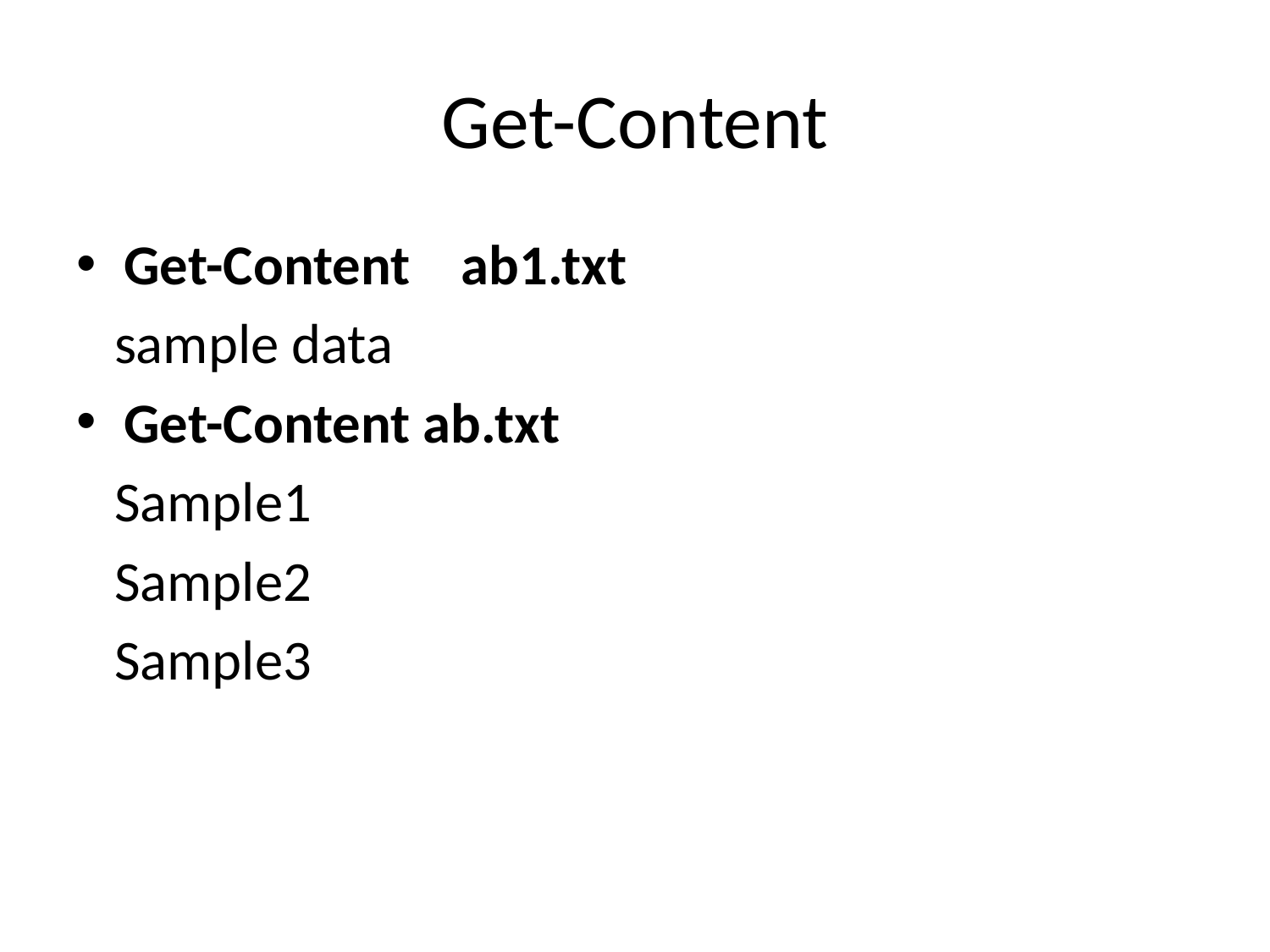

# Get-Content
Get-Content    ab1.txt
   sample data
Get-Content ab.txt
   Sample1
   Sample2
   Sample3